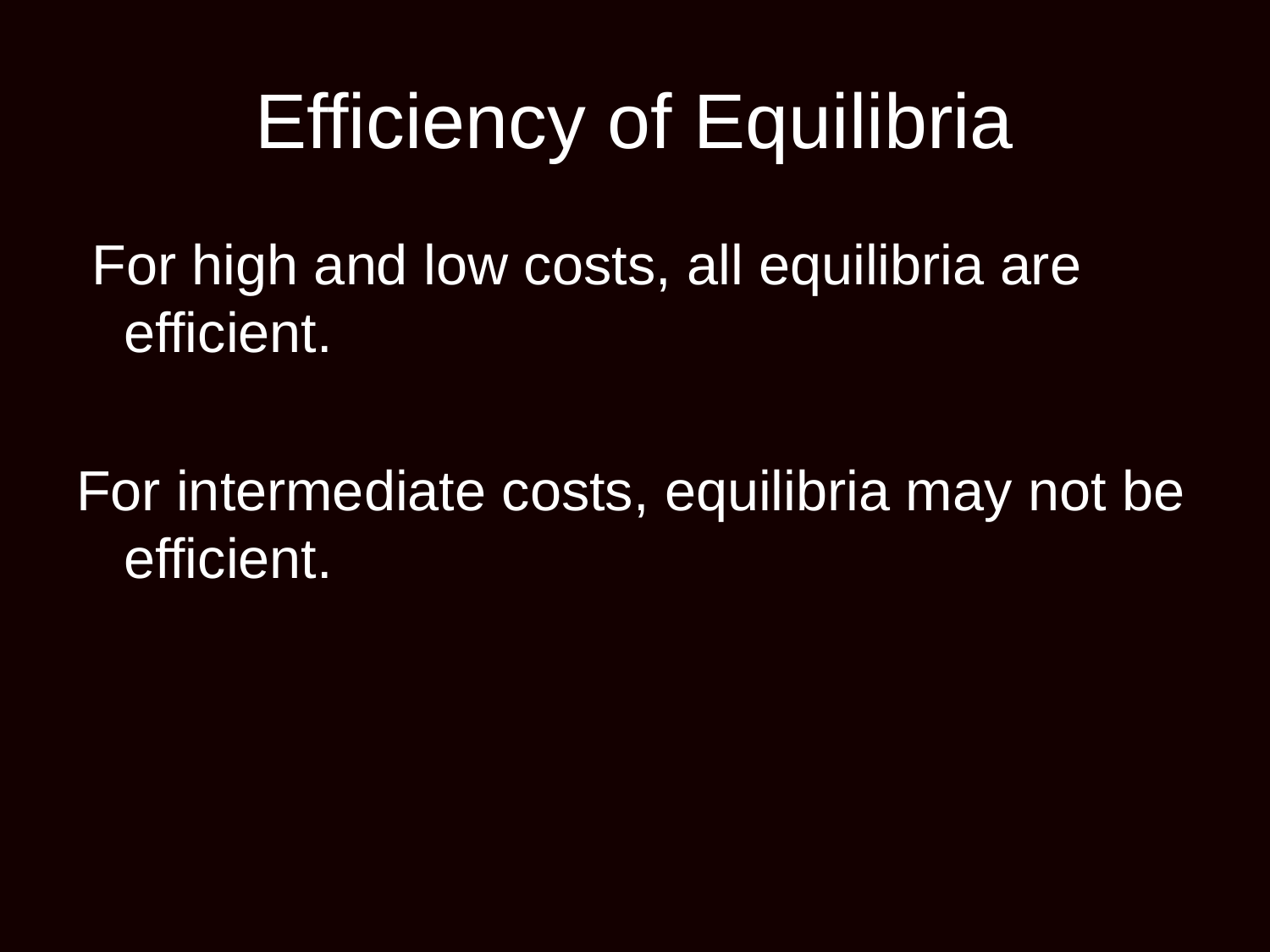

# Efficiency of Equilibria
 For high and low costs, all equilibria are efficient.

For intermediate costs, equilibria may not be efficient.